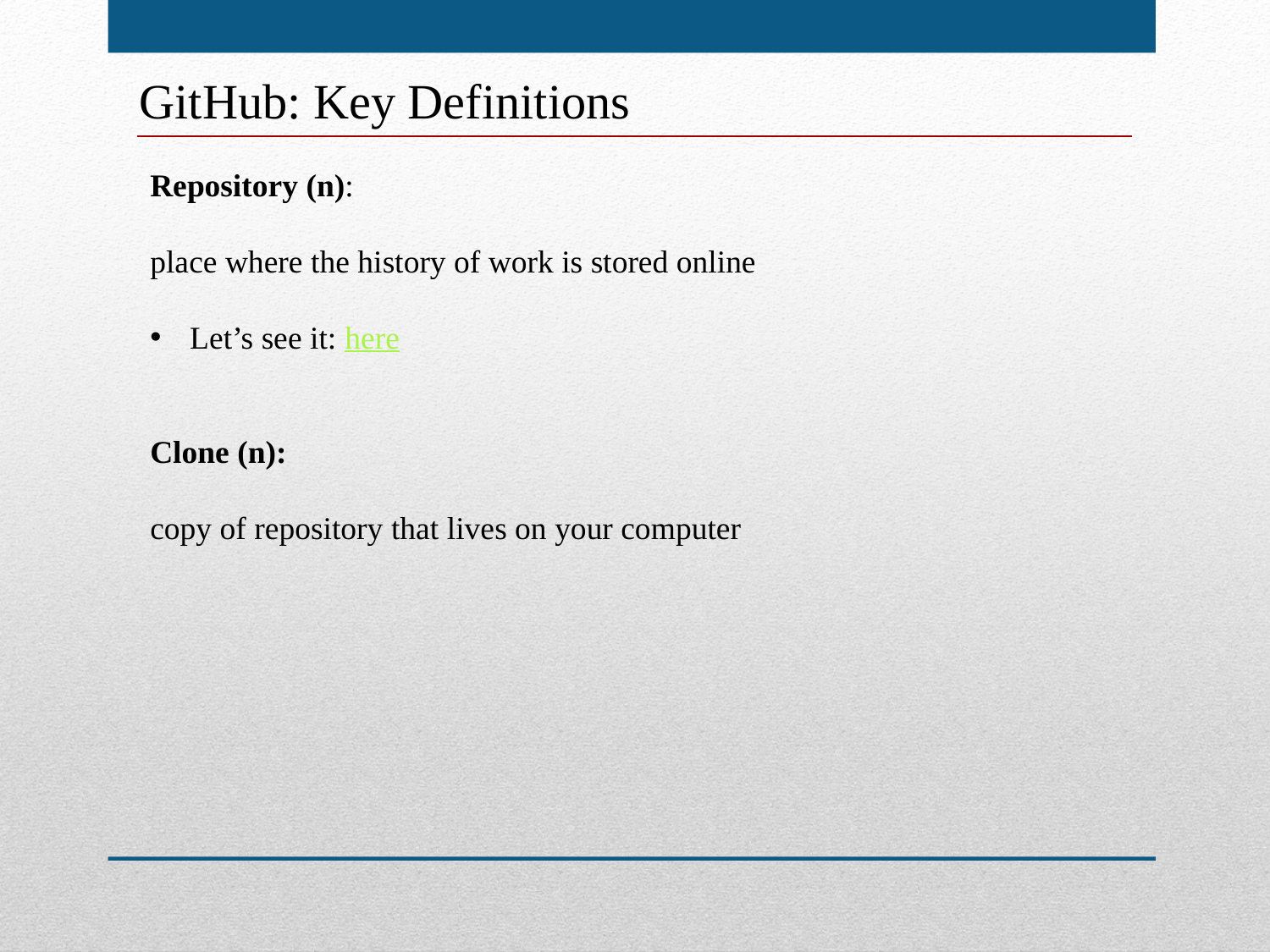

GitHub: Key Definitions
Repository (n):

place where the history of work is stored online

Let’s see it: here

Clone (n):

copy of repository that lives on your computer